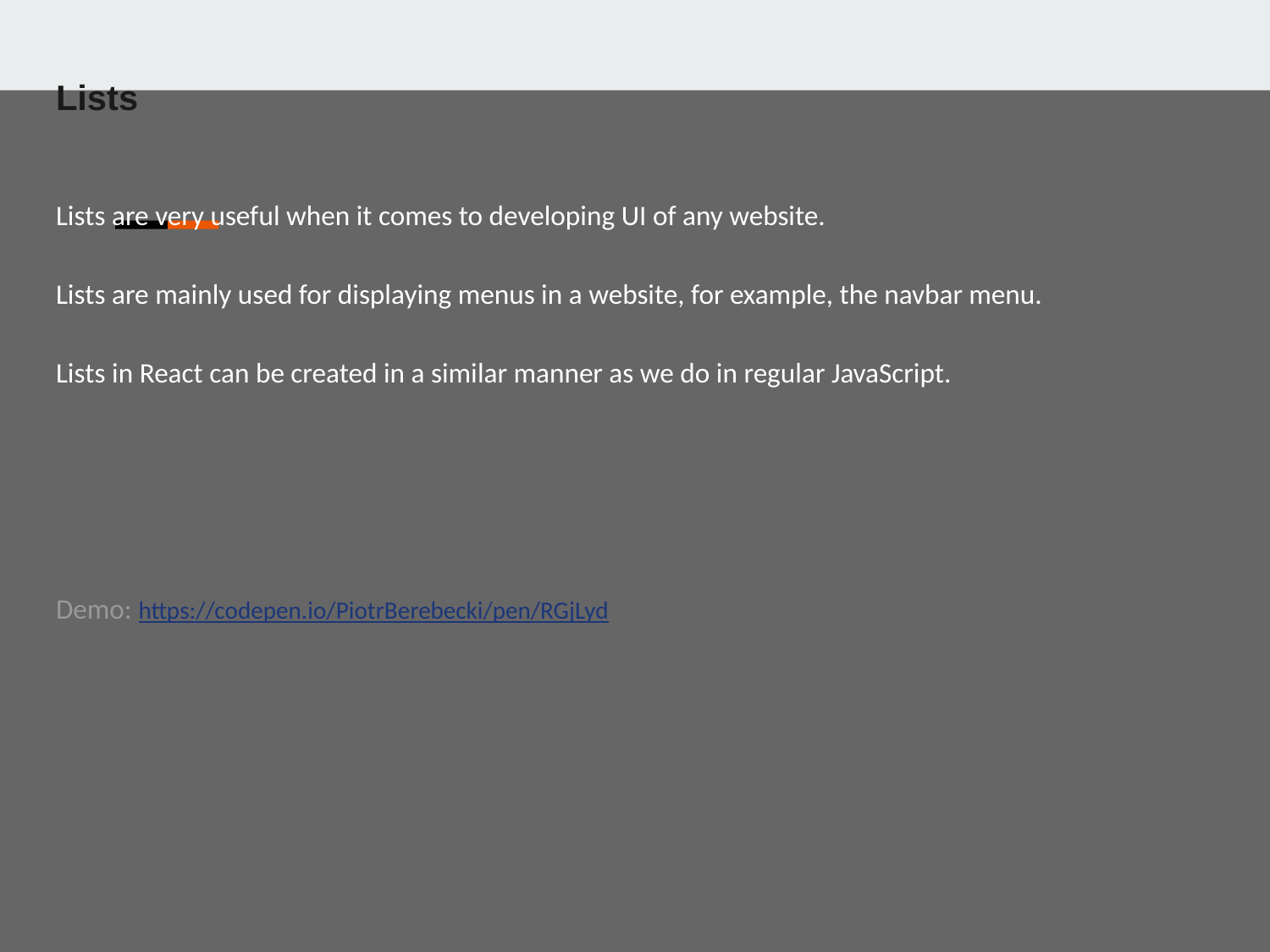

Lists
Lists are very useful when it comes to developing UI of any website.
Lists are mainly used for displaying menus in a website, for example, the navbar menu.
Lists in React can be created in a similar manner as we do in regular JavaScript.

Demo: https://codepen.io/PiotrBerebecki/pen/RGjLyd